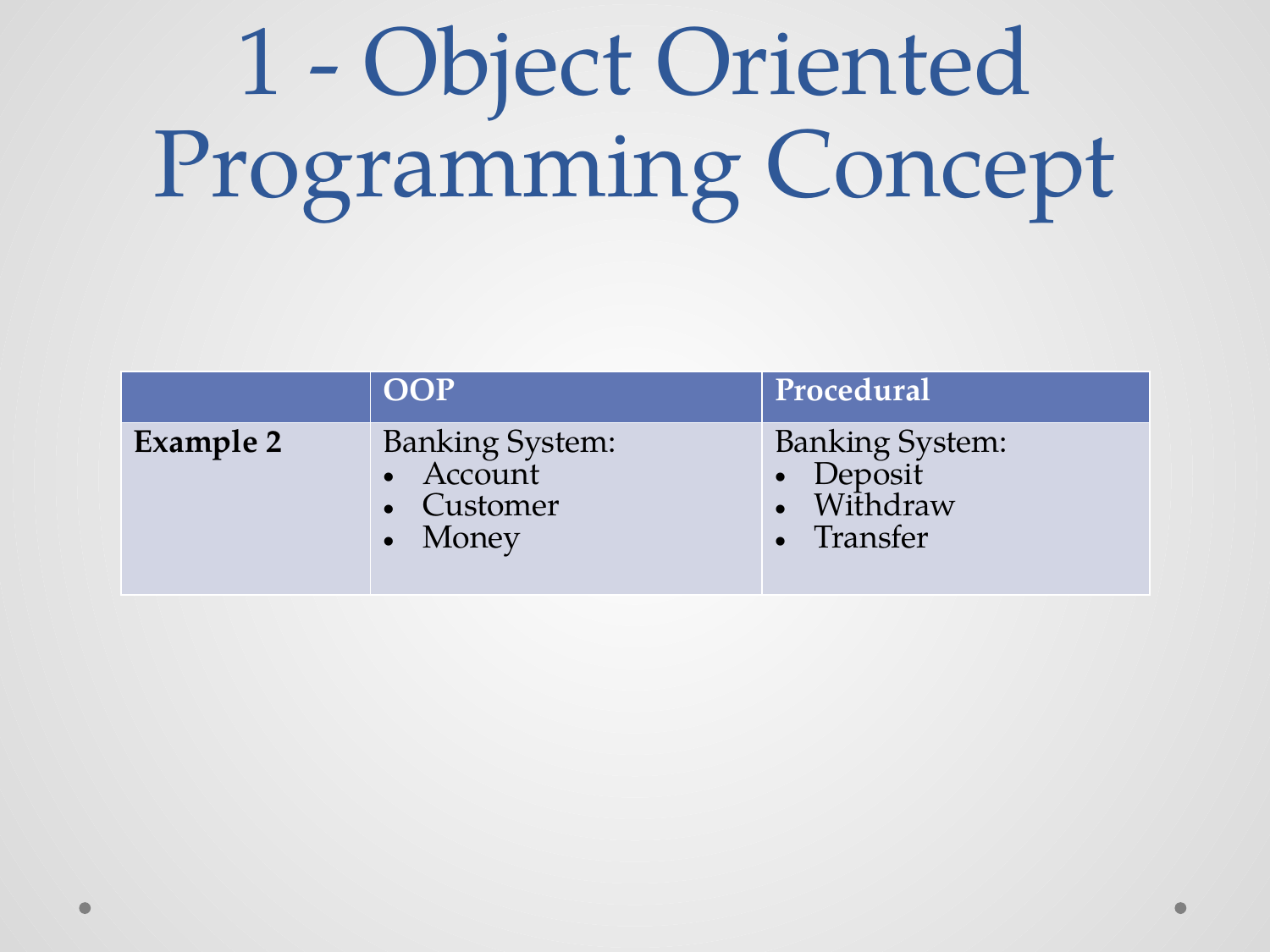

# 1 - Object Oriented Programming Concept

|  | OOP | Procedural |
| --- | --- | --- |
| Example 2 | Banking System: Account Customer Money | Banking System: Deposit Withdraw Transfer |